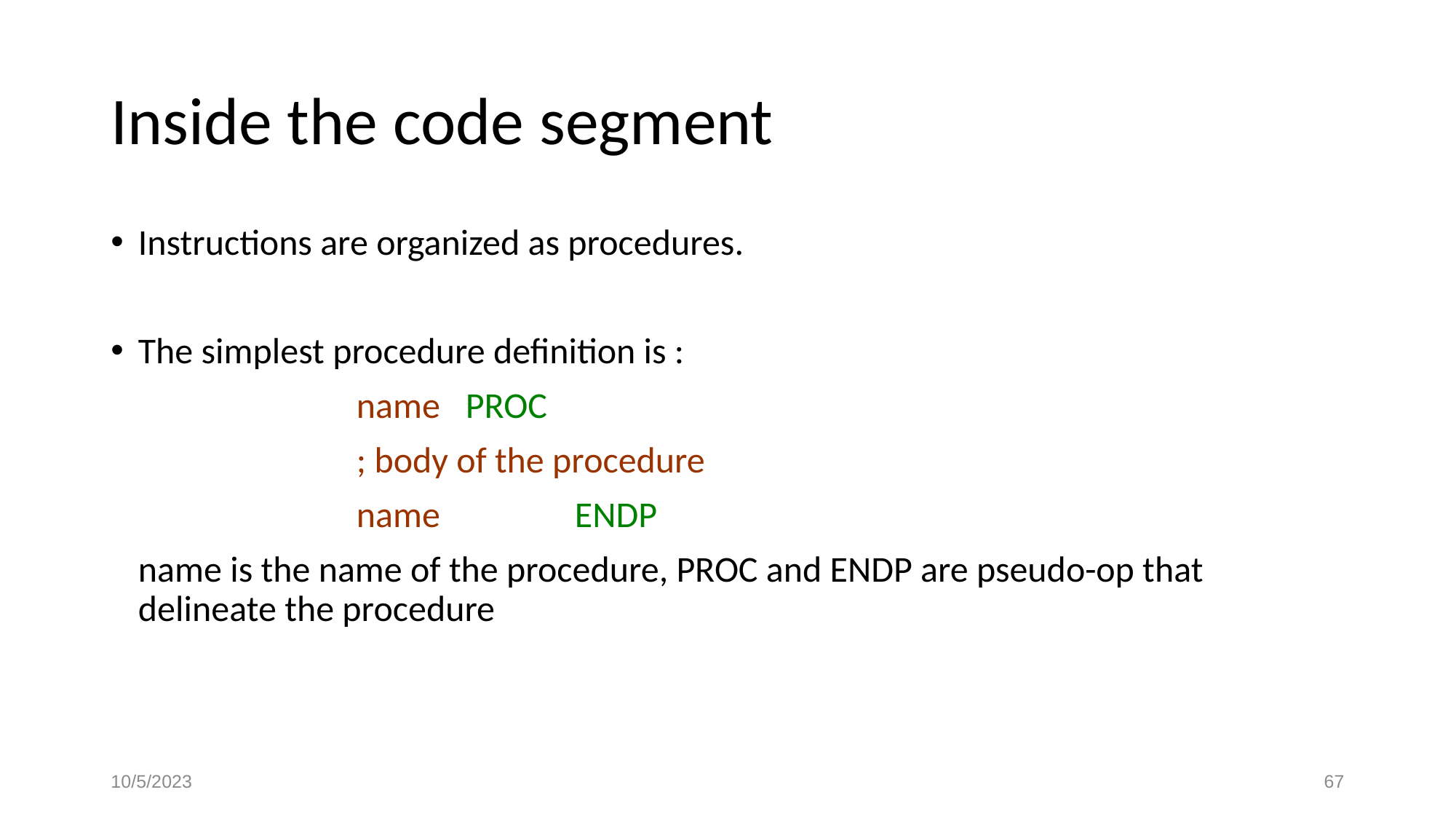

# Inside the code segment
Instructions are organized as procedures.

The simplest procedure definition is :
			name  	PROC
			; body of the procedure
			name 		ENDP
	name is the name of the procedure, PROC and ENDP are pseudo-op that delineate the procedure
10/5/2023
67